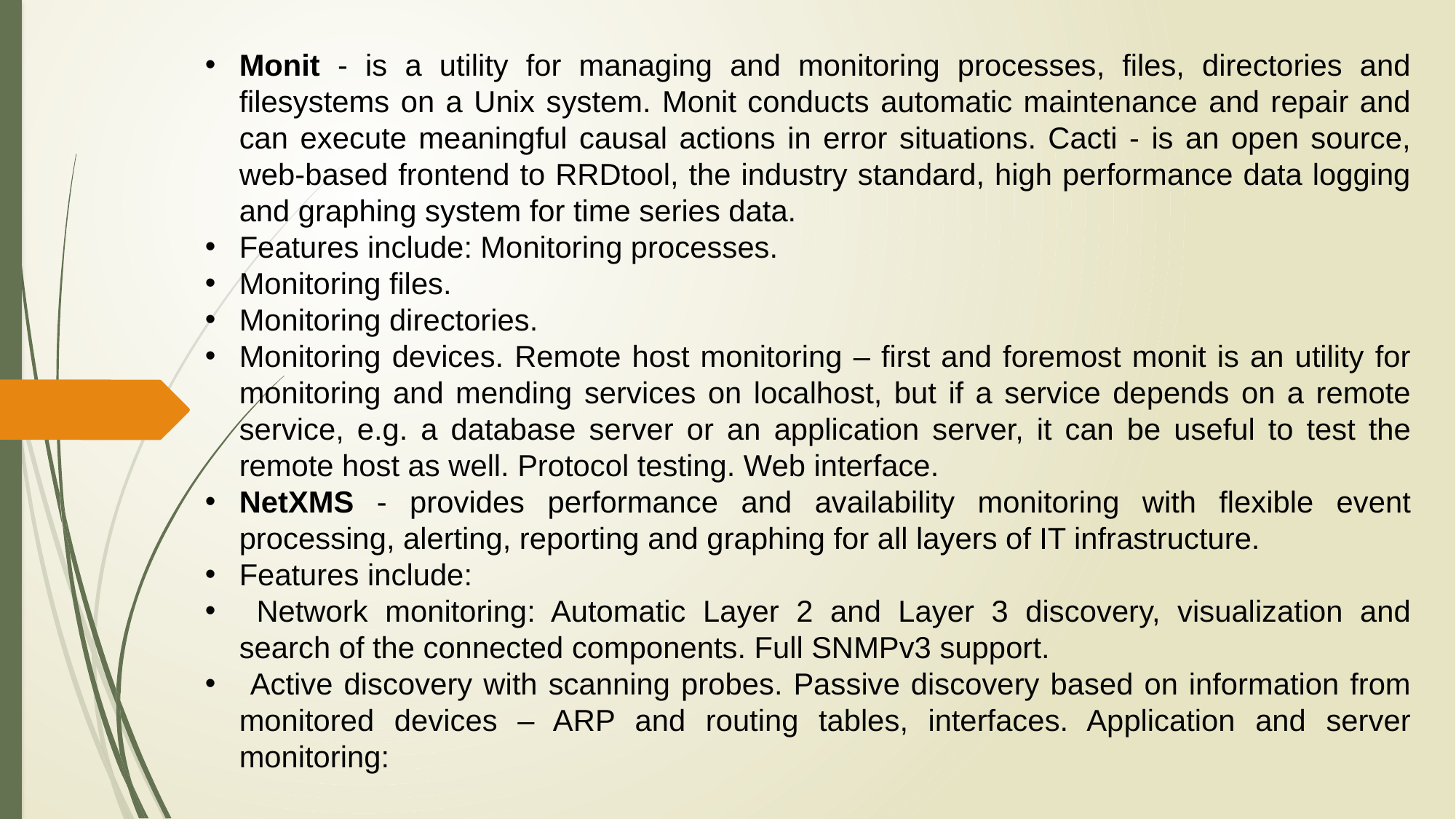

Monit - is a utility for managing and monitoring processes, files, directories and filesystems on a Unix system. Monit conducts automatic maintenance and repair and can execute meaningful causal actions in error situations. Cacti - is an open source, web-based frontend to RRDtool, the industry standard, high performance data logging and graphing system for time series data.
Features include: Monitoring processes.
Monitoring files.
Monitoring directories.
Monitoring devices. Remote host monitoring – first and foremost monit is an utility for monitoring and mending services on localhost, but if a service depends on a remote service, e.g. a database server or an application server, it can be useful to test the remote host as well. Protocol testing. Web interface.
NetXMS - provides performance and availability monitoring with flexible event processing, alerting, reporting and graphing for all layers of IT infrastructure.
Features include:
 Network monitoring: Automatic Layer 2 and Layer 3 discovery, visualization and search of the connected components. Full SNMPv3 support.
 Active discovery with scanning probes. Passive discovery based on information from monitored devices – ARP and routing tables, interfaces. Application and server monitoring: